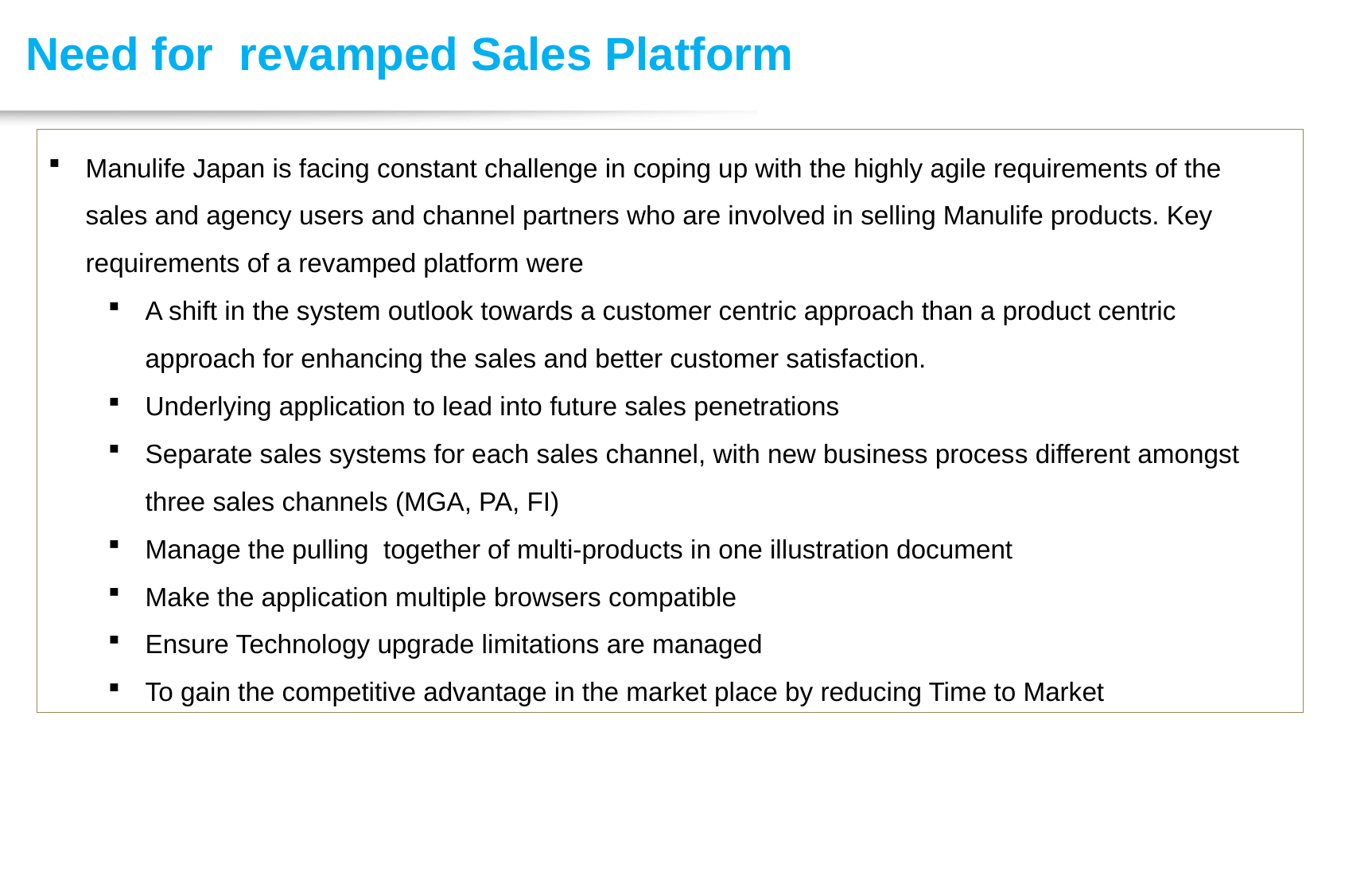

Need for  revamped Sales Platform

Manulife Japan is facing constant challenge in coping up with the highly agile requirements of the sales and agency users and channel partners who are involved in selling Manulife products. Key requirements of a revamped platform were
A shift in the system outlook towards a customer centric approach than a product centric approach for enhancing the sales and better customer satisfaction.
Underlying application to lead into future sales penetrations
Separate sales systems for each sales channel, with new business process different amongst three sales channels (MGA, PA, FI)
Manage the pulling  together of multi-products in one illustration document
Make the application multiple browsers compatible
Ensure Technology upgrade limitations are managed
To gain the competitive advantage in the market place by reducing Time to Market